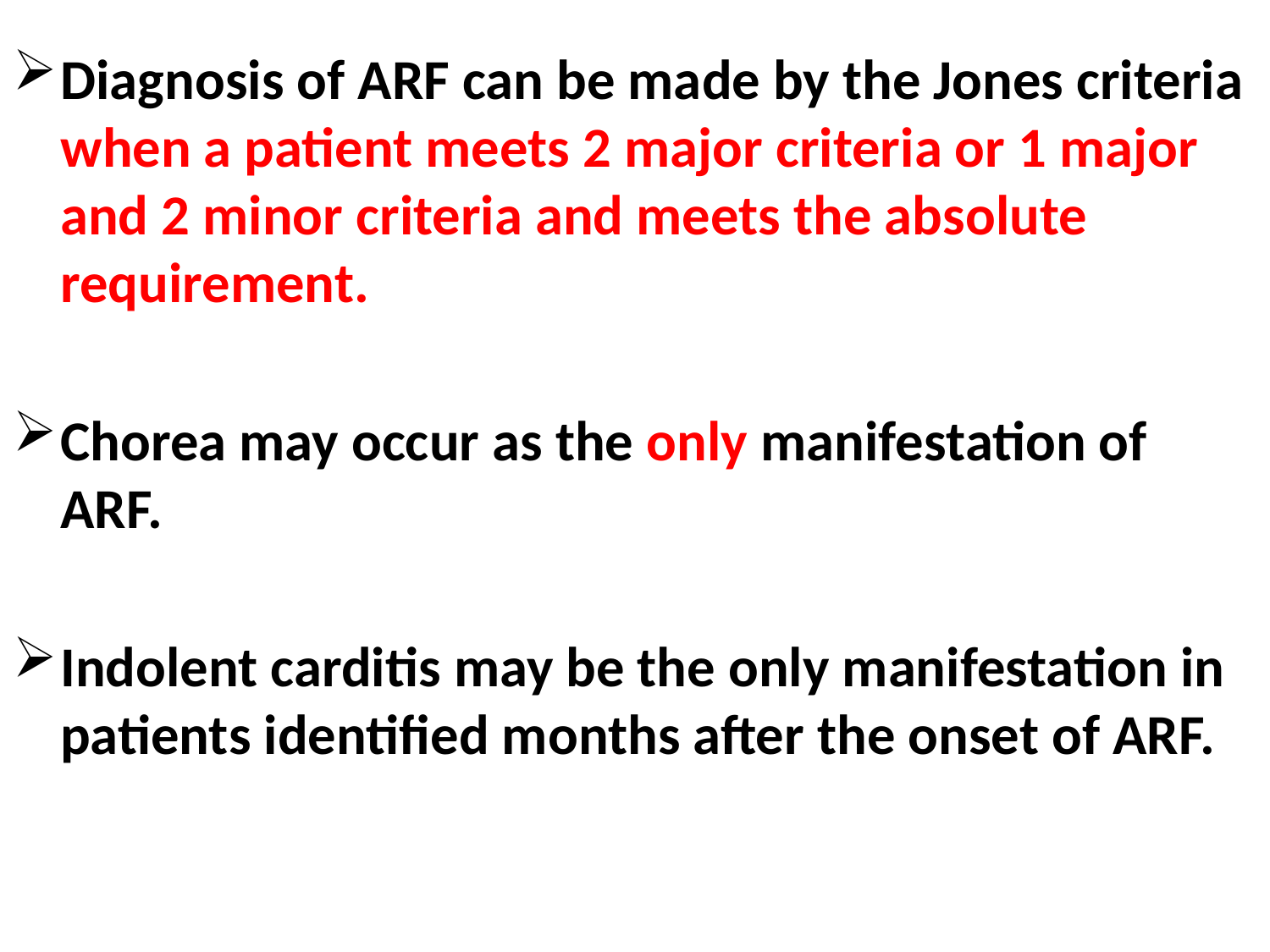

Diagnosis of ARF can be made by the Jones criteria when a patient meets 2 major criteria or 1 major and 2 minor criteria and meets the absolute requirement.

Chorea may occur as the only manifestation of ARF.

Indolent carditis may be the only manifestation in patients identified months after the onset of ARF.